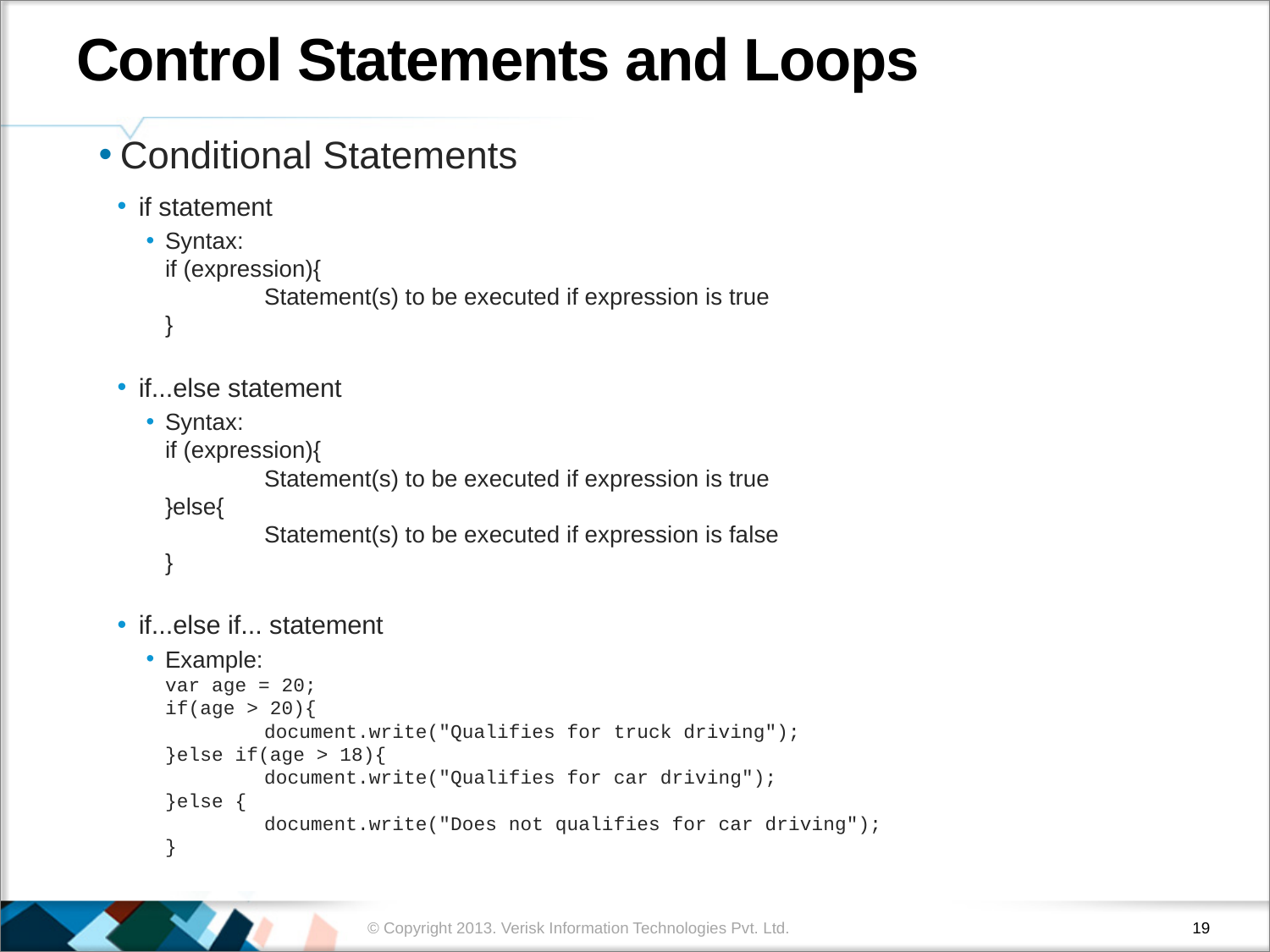

# Control Statements and Loops
 Conditional Statements
if statement
Syntax:
if (expression){
	Statement(s) to be executed if expression is true
}
if...else statement
Syntax:
if (expression){
	Statement(s) to be executed if expression is true
}else{
	Statement(s) to be executed if expression is false
}
if...else if... statement
Example:
var age = 20;
if(age > 20){
	document.write("Qualifies for truck driving");
}else if(age > 18){
	document.write("Qualifies for car driving");
}else {
	document.write("Does not qualifies for car driving");
}